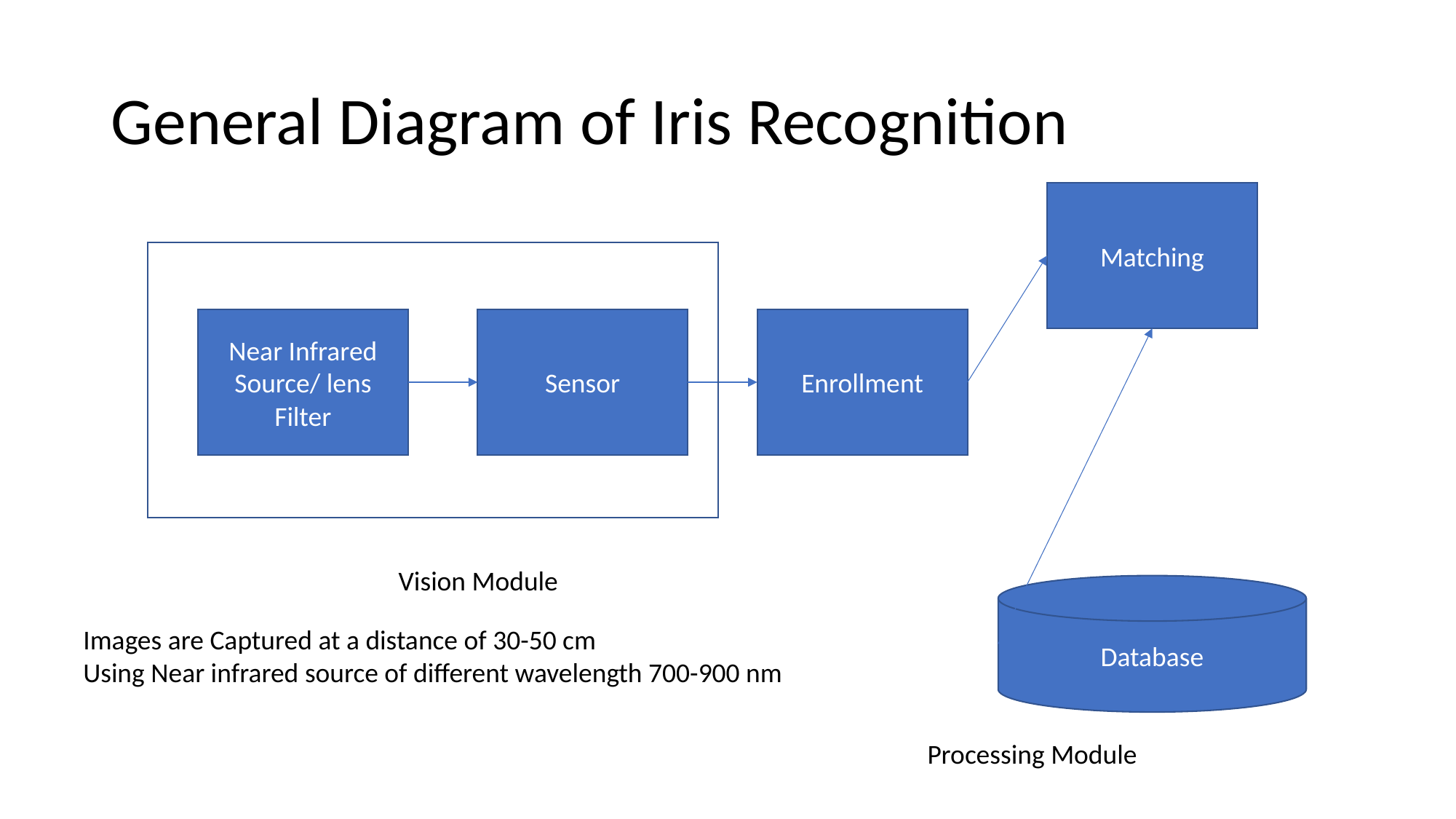

# General Diagram of Iris Recognition
Matching

Near Infrared Source/ lens Filter
Sensor
Enrollment
Vision Module
Database
Images are Captured at a distance of 30-50 cm
Using Near infrared source of different wavelength 700-900 nm
Processing Module